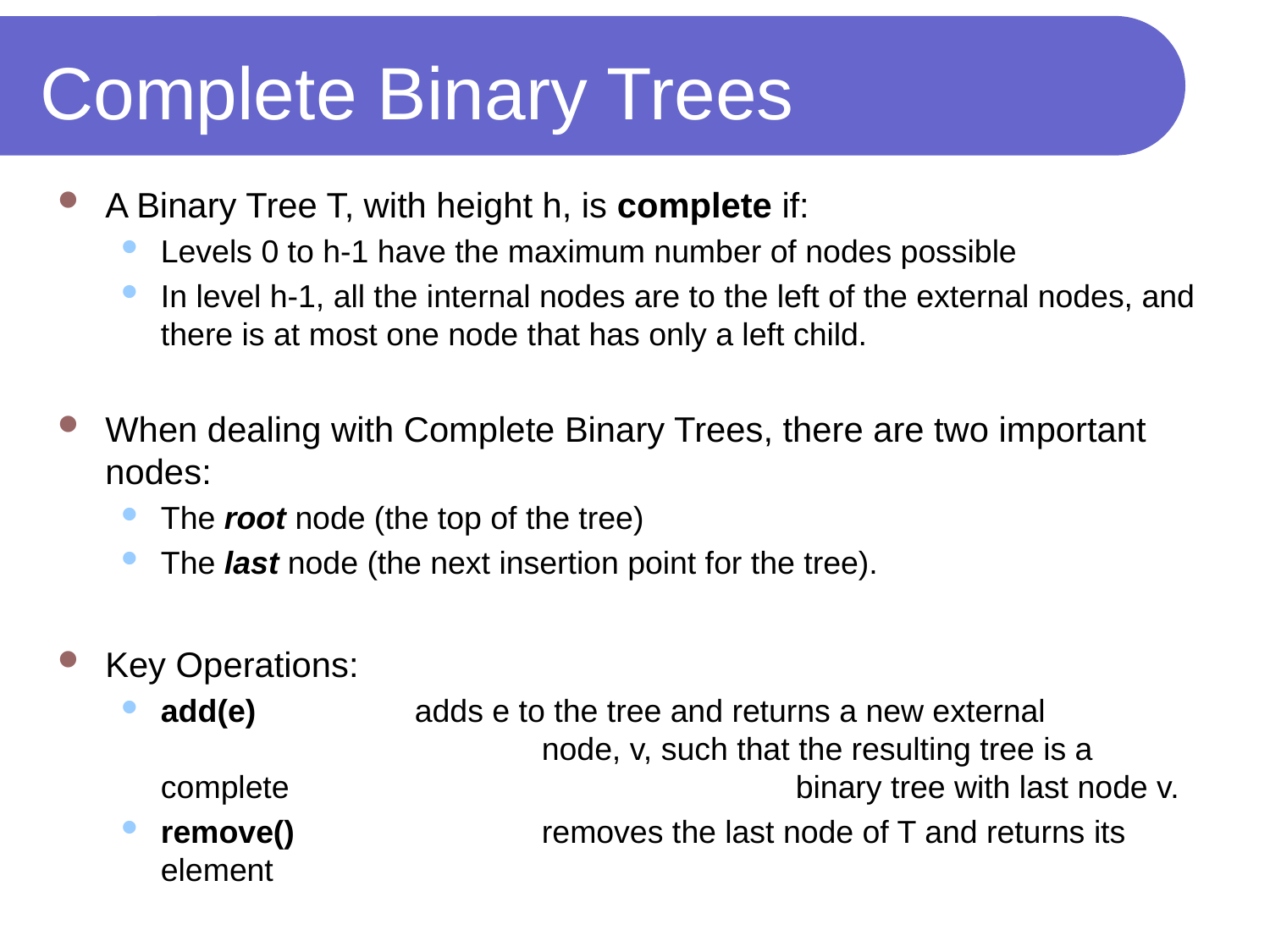

# Complete Binary Trees
A Binary Tree T, with height h, is complete if:
Levels 0 to h-1 have the maximum number of nodes possible
In level h-1, all the internal nodes are to the left of the external nodes, and there is at most one node that has only a left child.

When dealing with Complete Binary Trees, there are two important nodes:
The root node (the top of the tree)
The last node (the next insertion point for the tree).

Key Operations:
add(e)		adds e to the tree and returns a new external 				node, v, such that the resulting tree is a complete 				binary tree with last node v.
remove()		removes the last node of T and returns its element